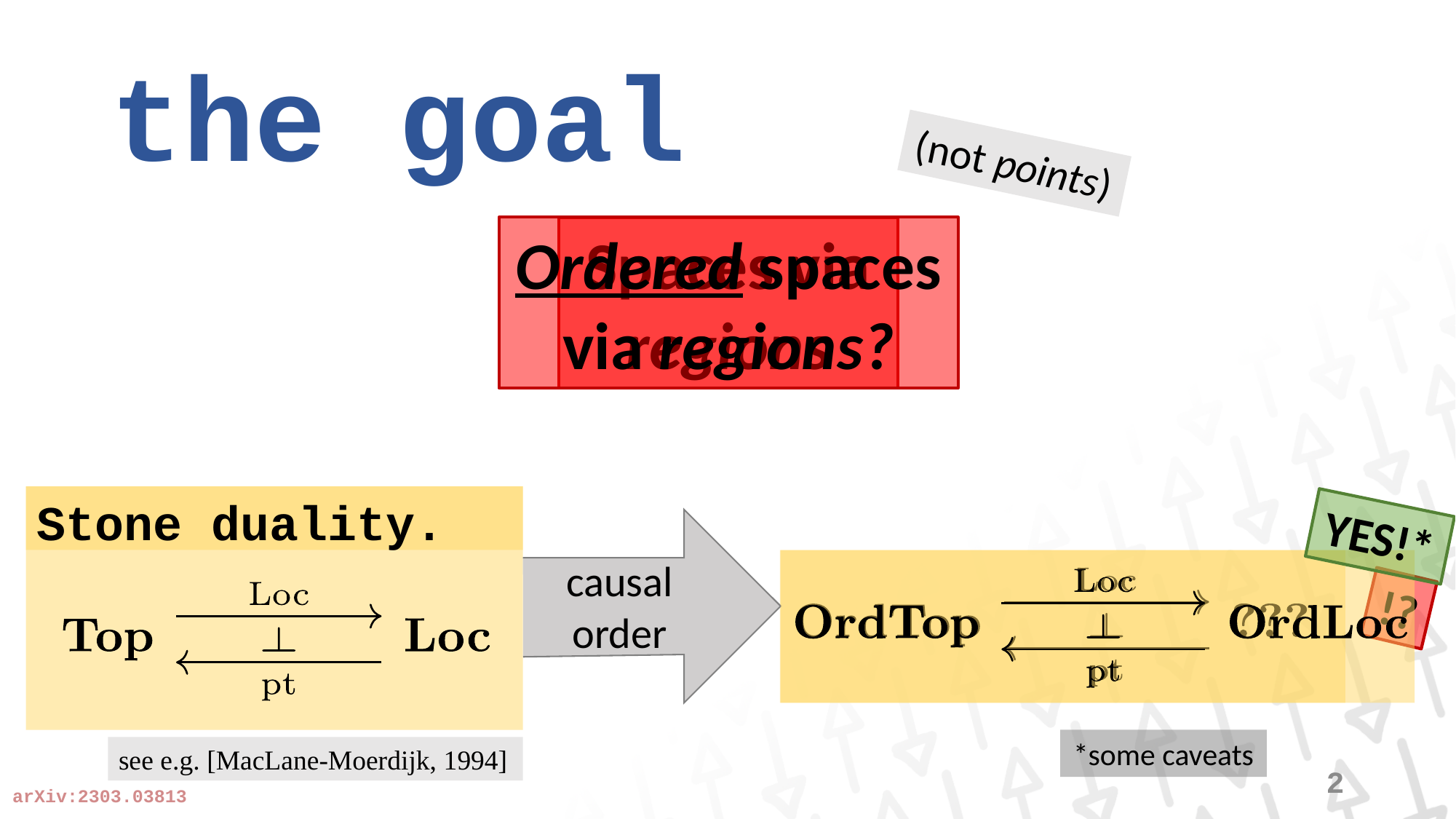

# the goal
(not points)
Ordered spaces via regions?
Spaces via regions

Stone duality.

YES!*

causal order

!?
*some caveats
see e.g. [MacLane-Moerdijk, 1994]
2
arXiv:2303.03813